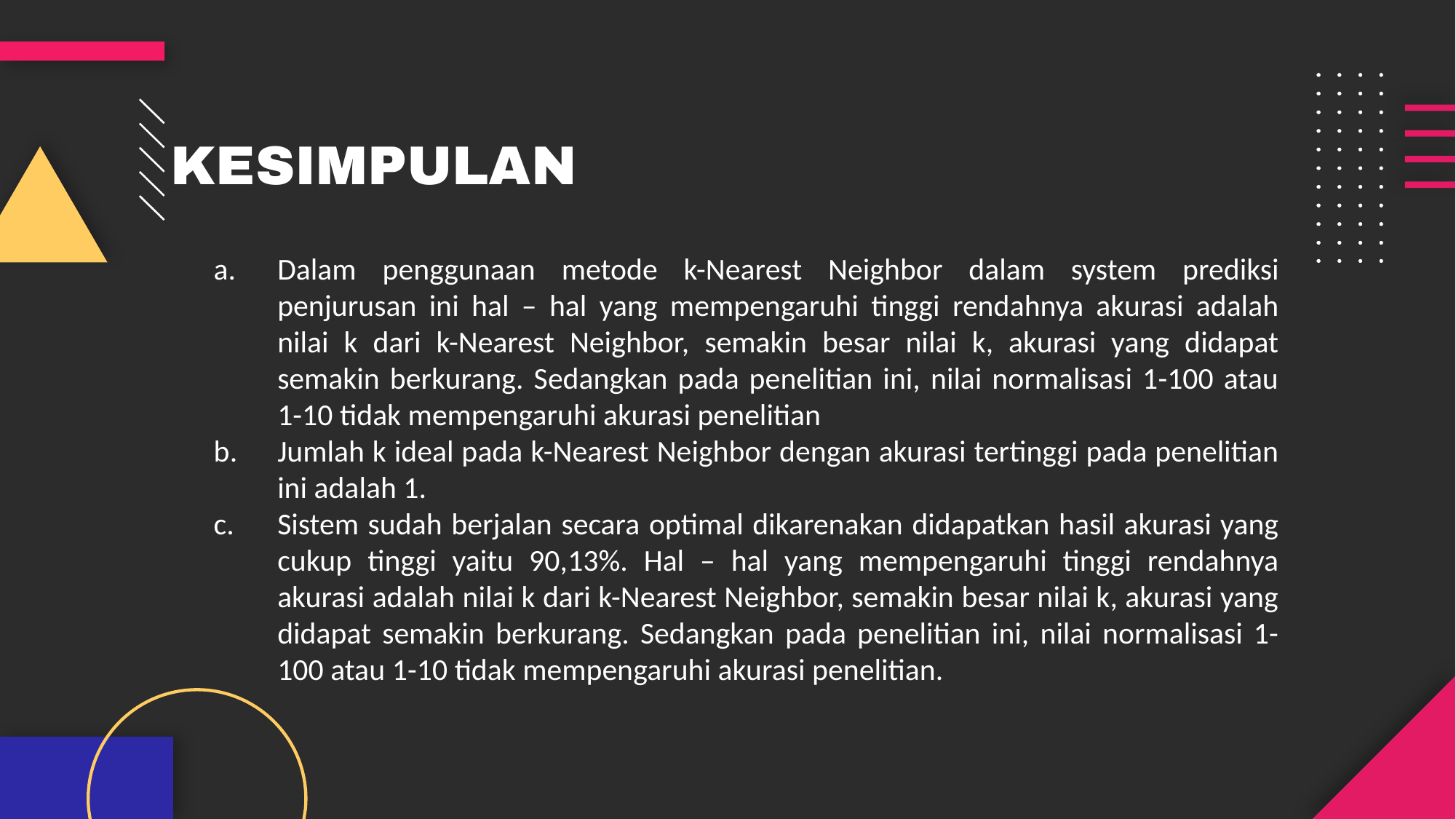

KESIMPULAN
a.	Dalam penggunaan metode k-Nearest Neighbor dalam system prediksi penjurusan ini hal – hal yang mempengaruhi tinggi rendahnya akurasi adalah nilai k dari k-Nearest Neighbor, semakin besar nilai k, akurasi yang didapat semakin berkurang. Sedangkan pada penelitian ini, nilai normalisasi 1-100 atau 1-10 tidak mempengaruhi akurasi penelitian
b.	Jumlah k ideal pada k-Nearest Neighbor dengan akurasi tertinggi pada penelitian ini adalah 1.
c.	Sistem sudah berjalan secara optimal dikarenakan didapatkan hasil akurasi yang cukup tinggi yaitu 90,13%. Hal – hal yang mempengaruhi tinggi rendahnya akurasi adalah nilai k dari k-Nearest Neighbor, semakin besar nilai k, akurasi yang didapat semakin berkurang. Sedangkan pada penelitian ini, nilai normalisasi 1-100 atau 1-10 tidak mempengaruhi akurasi penelitian.